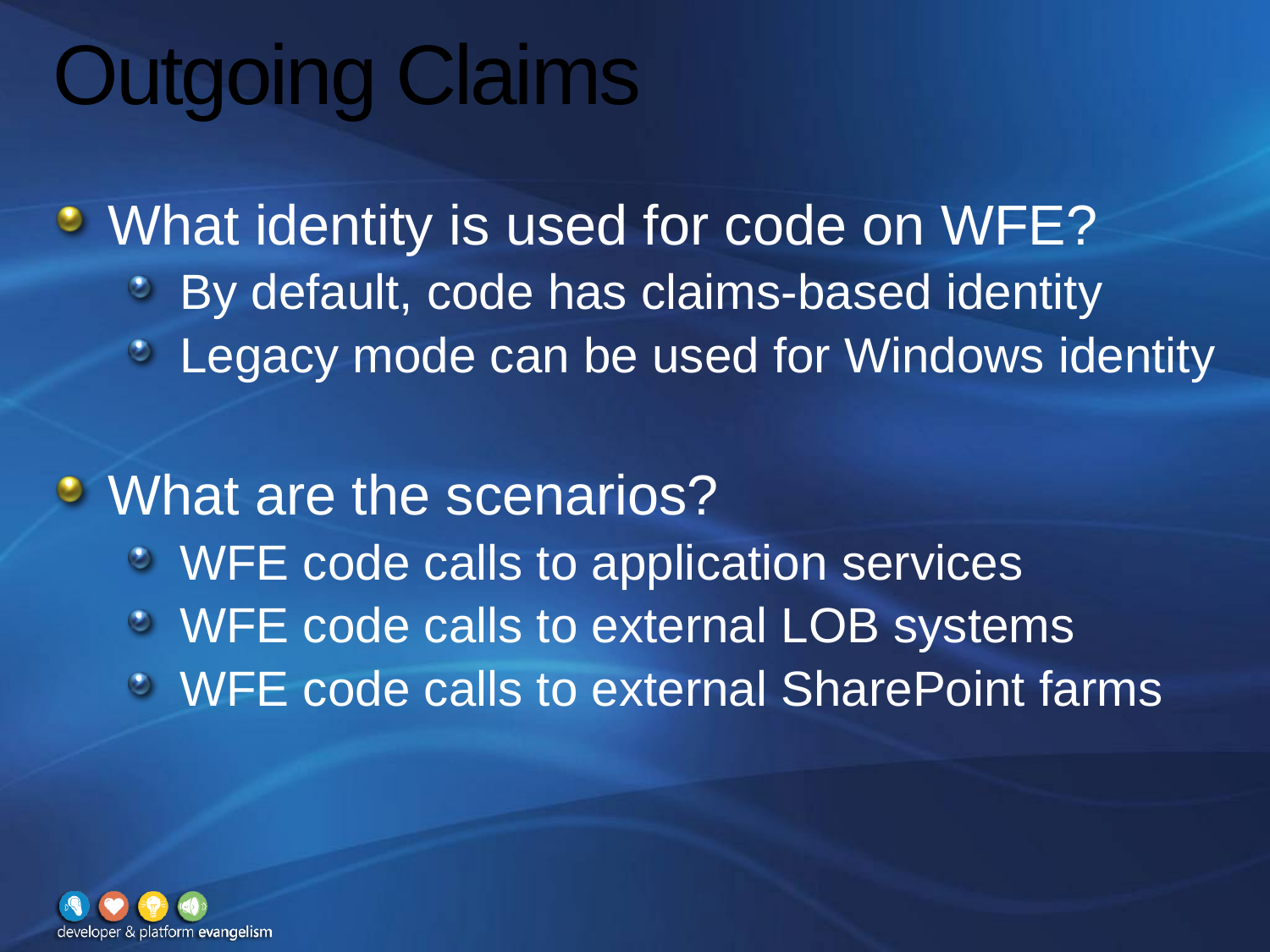

# Outgoing Claims
What identity is used for code on WFE?
By default, code has claims-based identity
Legacy mode can be used for Windows identity

What are the scenarios?
WFE code calls to application services
WFE code calls to external LOB systems
WFE code calls to external SharePoint farms